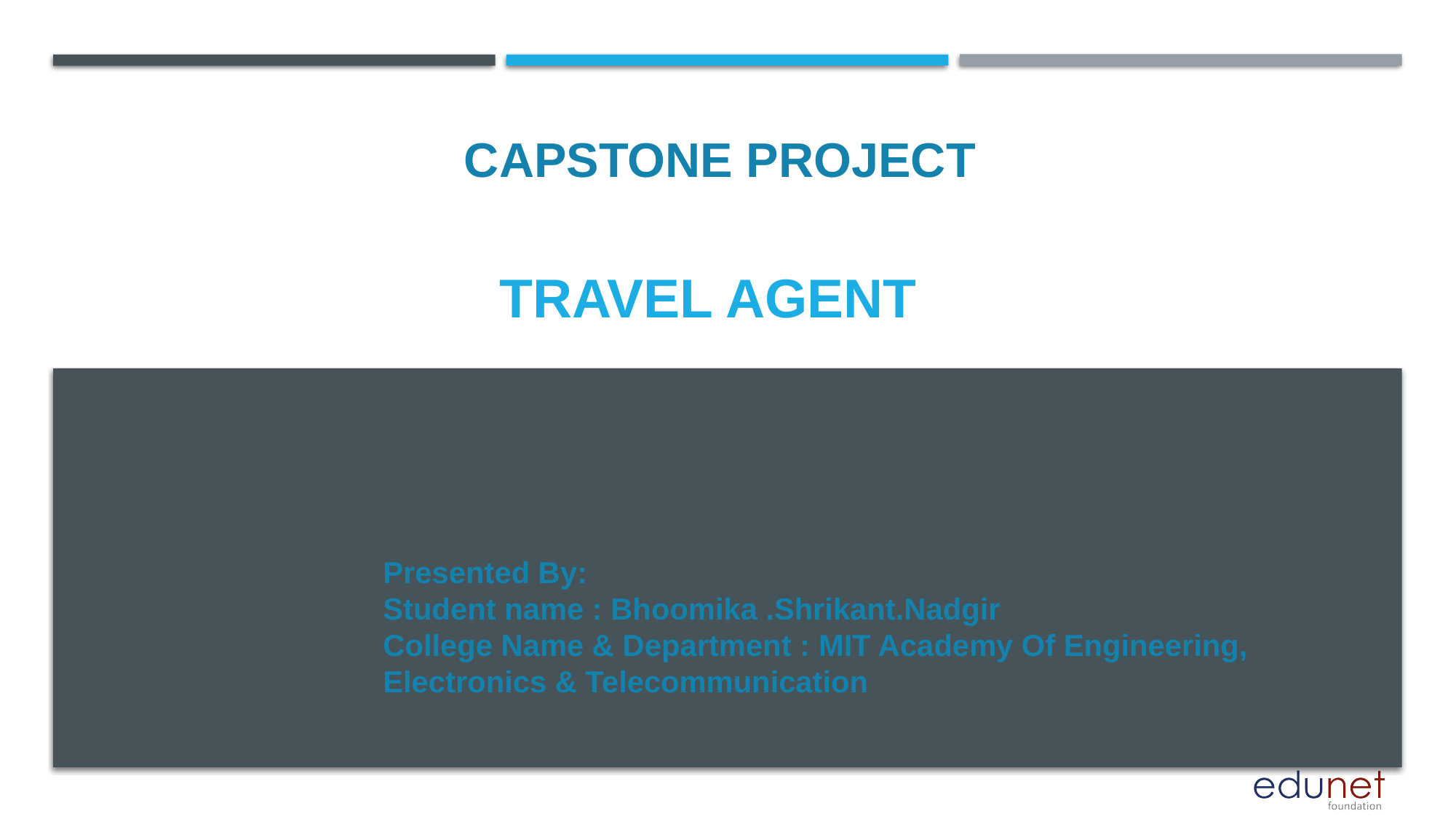

CAPSTONE PROJECT
# Travel agent
Presented By:
Student name : Bhoomika .Shrikant.Nadgir
College Name & Department : MIT Academy Of Engineering, Electronics & Telecommunication